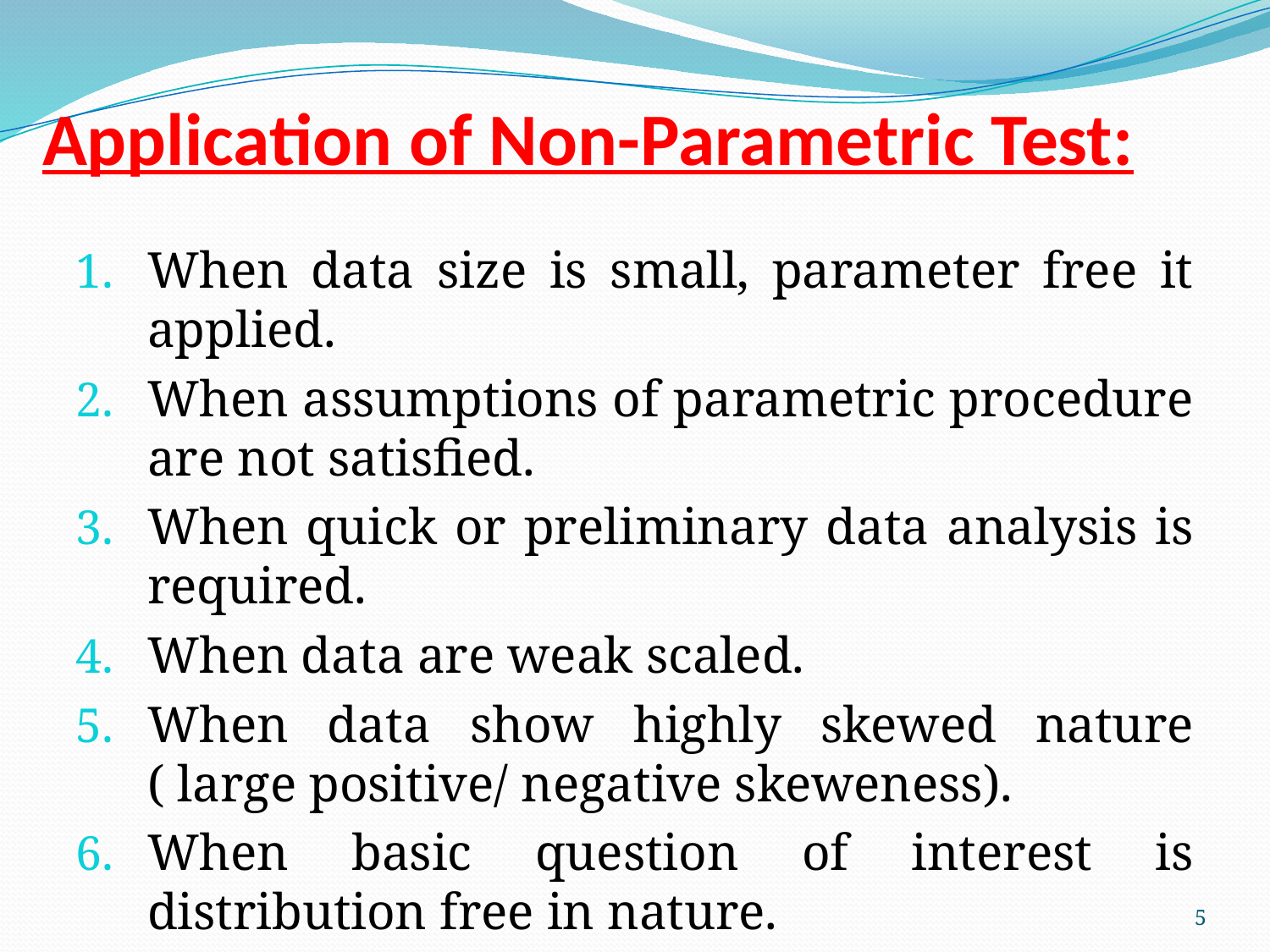

# Application of Non-Parametric Test:
When data size is small, parameter free it applied.
When assumptions of parametric procedure are not satisfied.
When quick or preliminary data analysis is required.
When data are weak scaled.
When data show highly skewed nature ( large positive/ negative skeweness).
When basic question of interest is distribution free in nature.
5